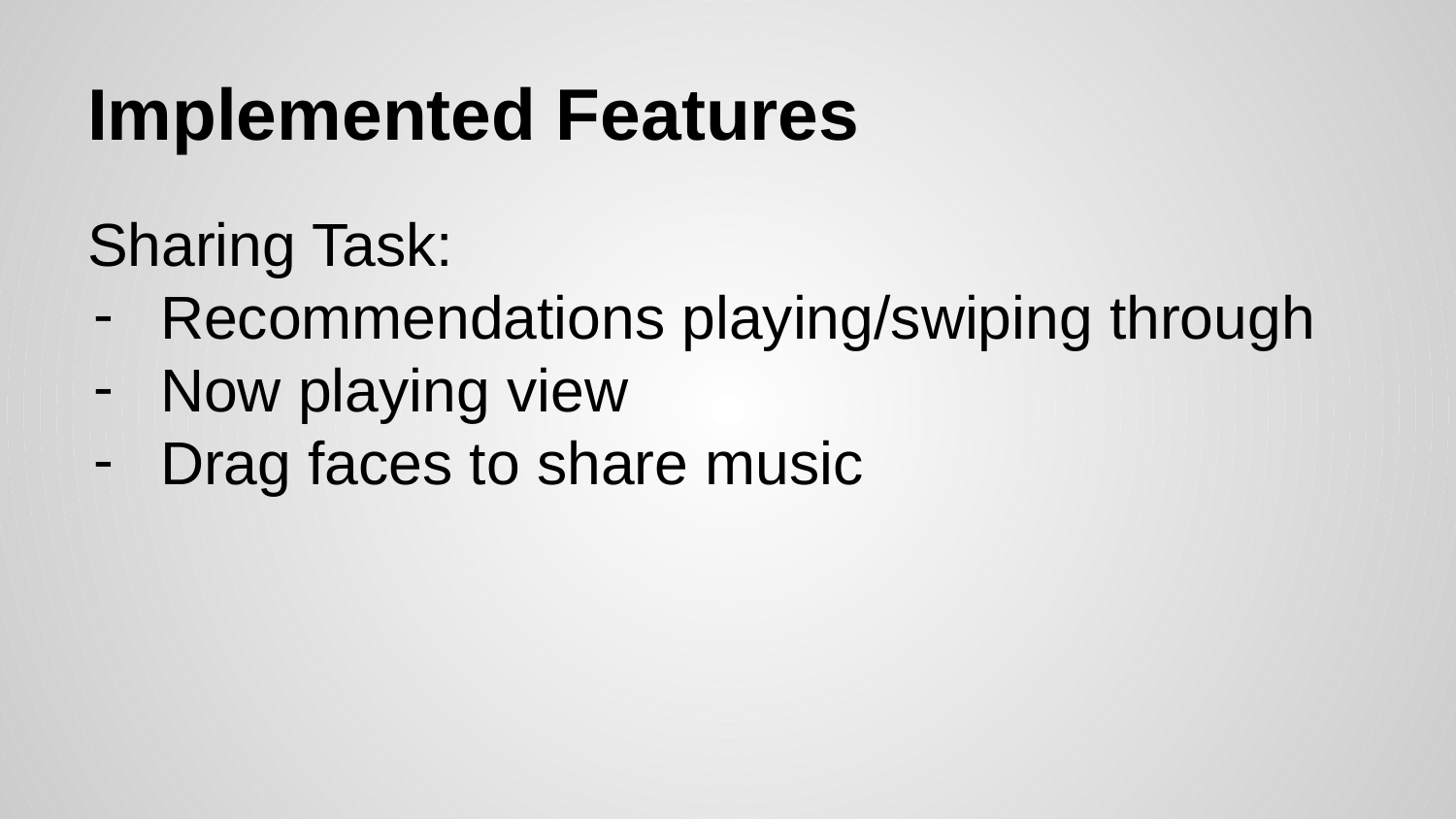

# Implemented Features
Sharing Task:
Recommendations playing/swiping through
Now playing view
Drag faces to share music